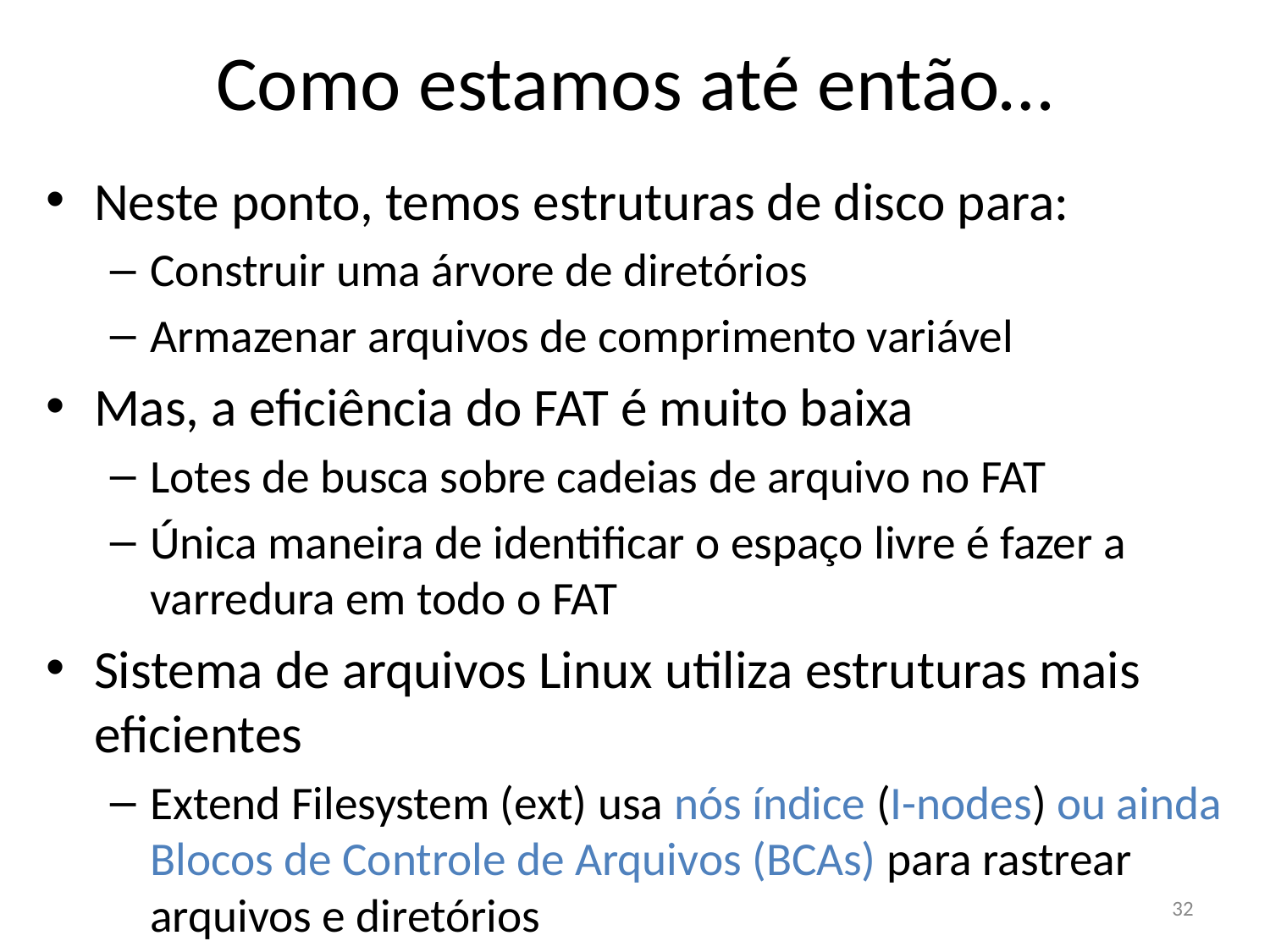

Como estamos até então…
Neste ponto, temos estruturas de disco para:
Construir uma árvore de diretórios
Armazenar arquivos de comprimento variável
Mas, a eficiência do FAT é muito baixa
Lotes de busca sobre cadeias de arquivo no FAT
Única maneira de identificar o espaço livre é fazer a varredura em todo o FAT
Sistema de arquivos Linux utiliza estruturas mais eficientes
Extend Filesystem (ext) usa nós índice (I-nodes) ou ainda Blocos de Controle de Arquivos (BCAs) para rastrear arquivos e diretórios
32